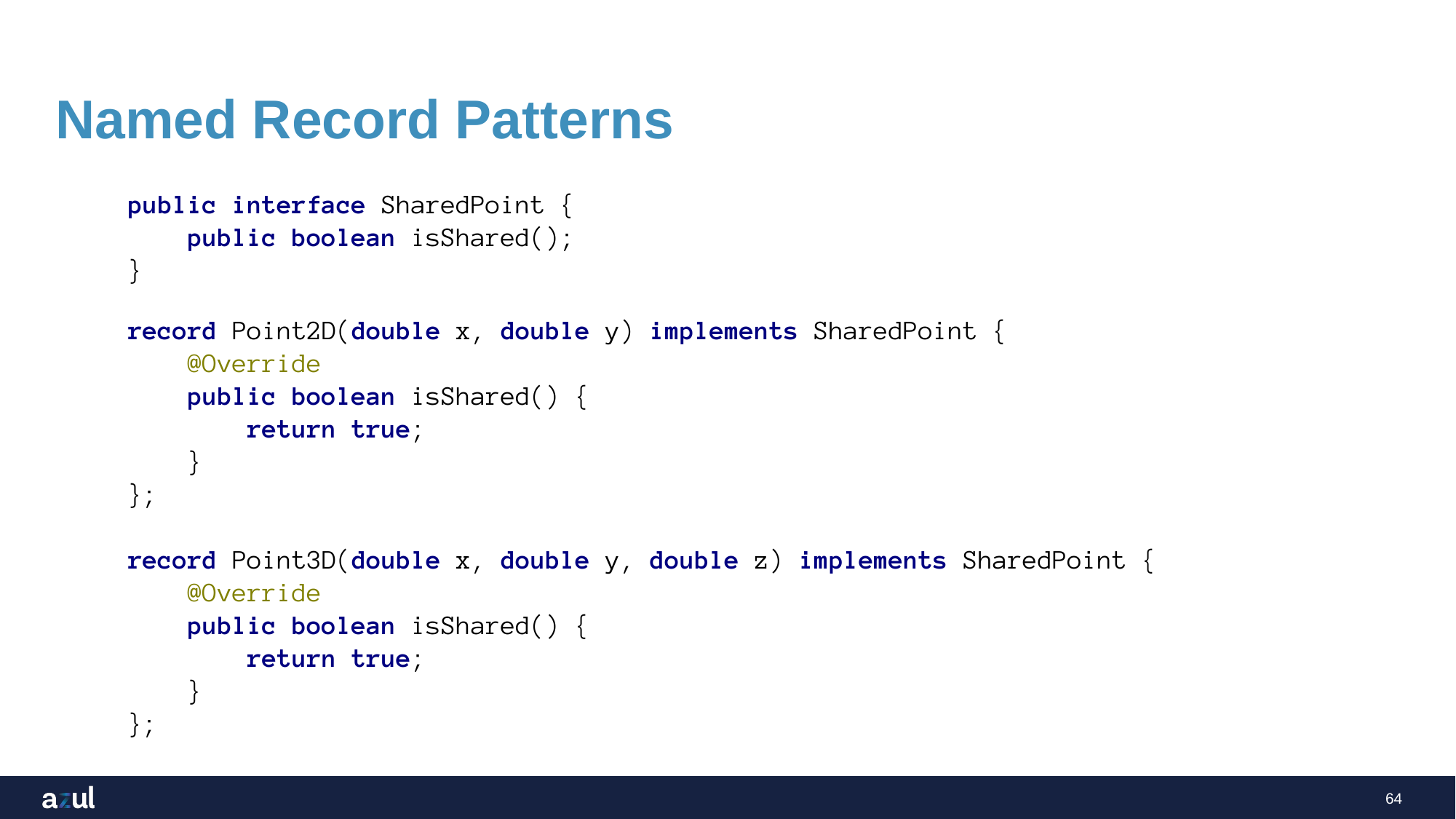

# Named Record Patterns
public interface SharedPoint {
    public boolean isShared();
}
record Point2D(double x, double y) implements SharedPoint {
    @Override
    public boolean isShared() {
        return true;
    }
};
record Point3D(double x, double y, double z) implements SharedPoint {
    @Override
    public boolean isShared() {
        return true;
    }
};